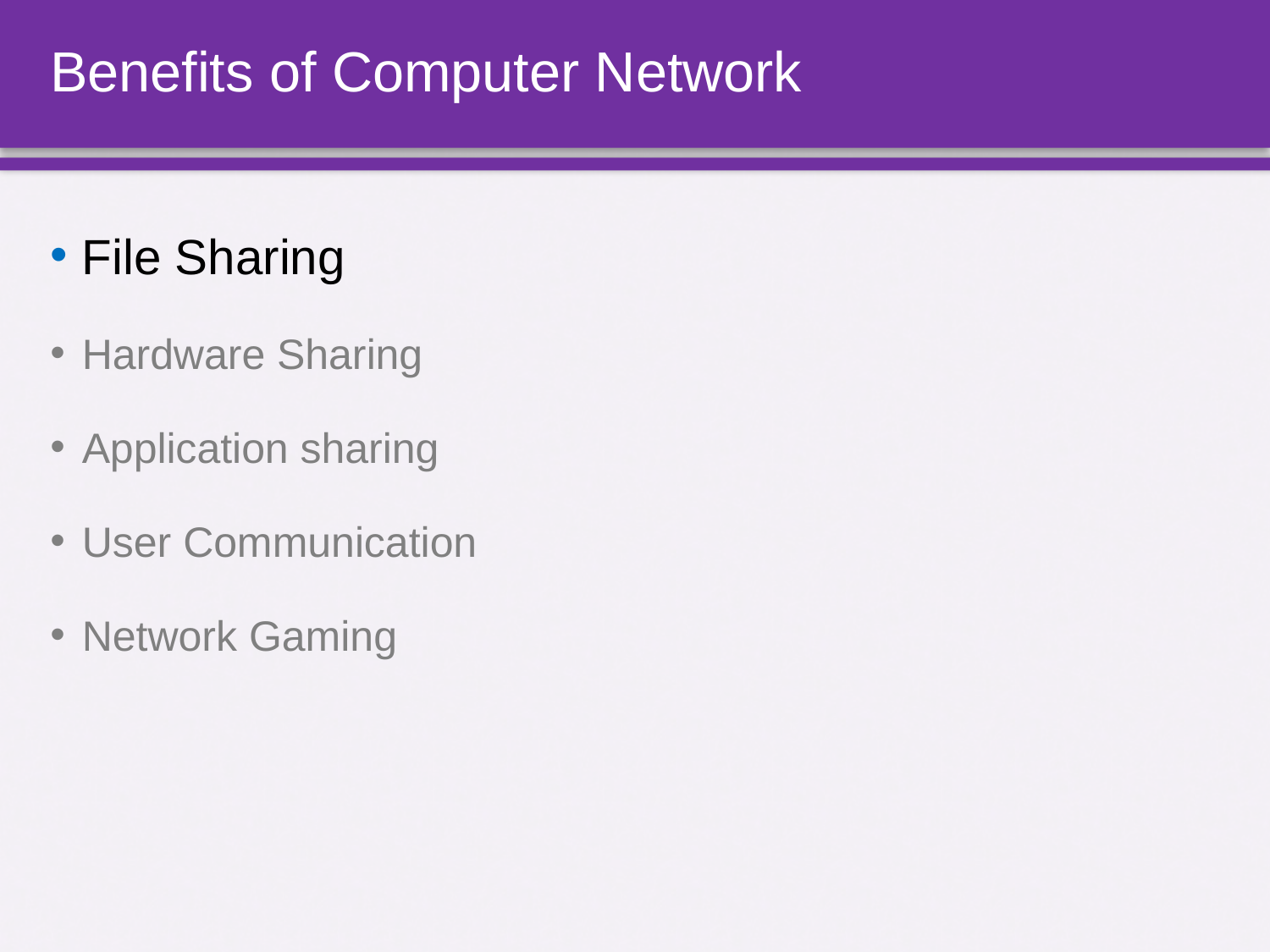

# Benefits of Computer Network
File Sharing
Hardware Sharing
Application sharing
User Communication
Network Gaming